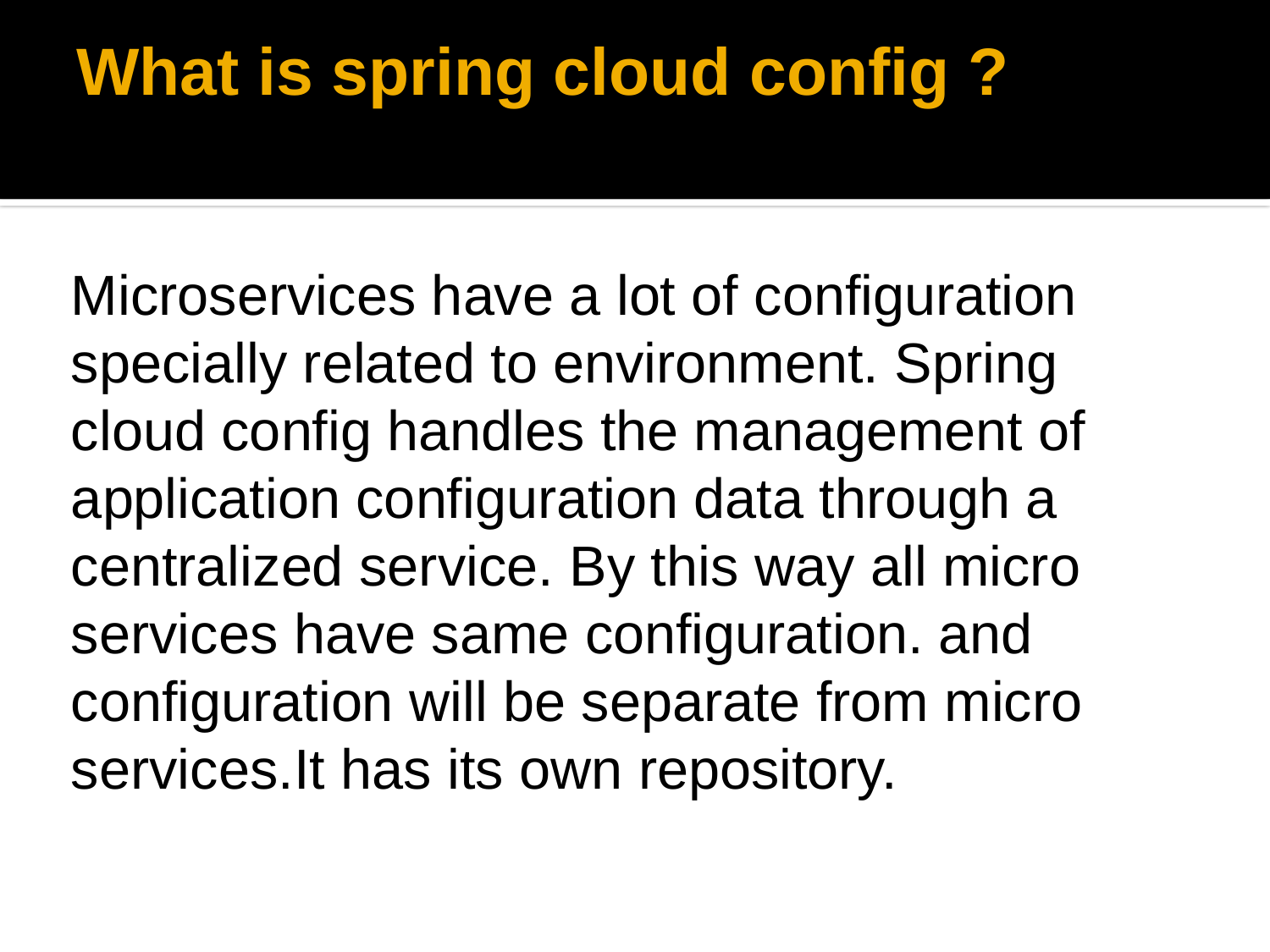

# What is spring cloud config ?
Microservices have a lot of configuration specially related to environment. Spring cloud config handles the management of application configuration data through a centralized service. By this way all micro services have same configuration. and configuration will be separate from micro services.It has its own repository.